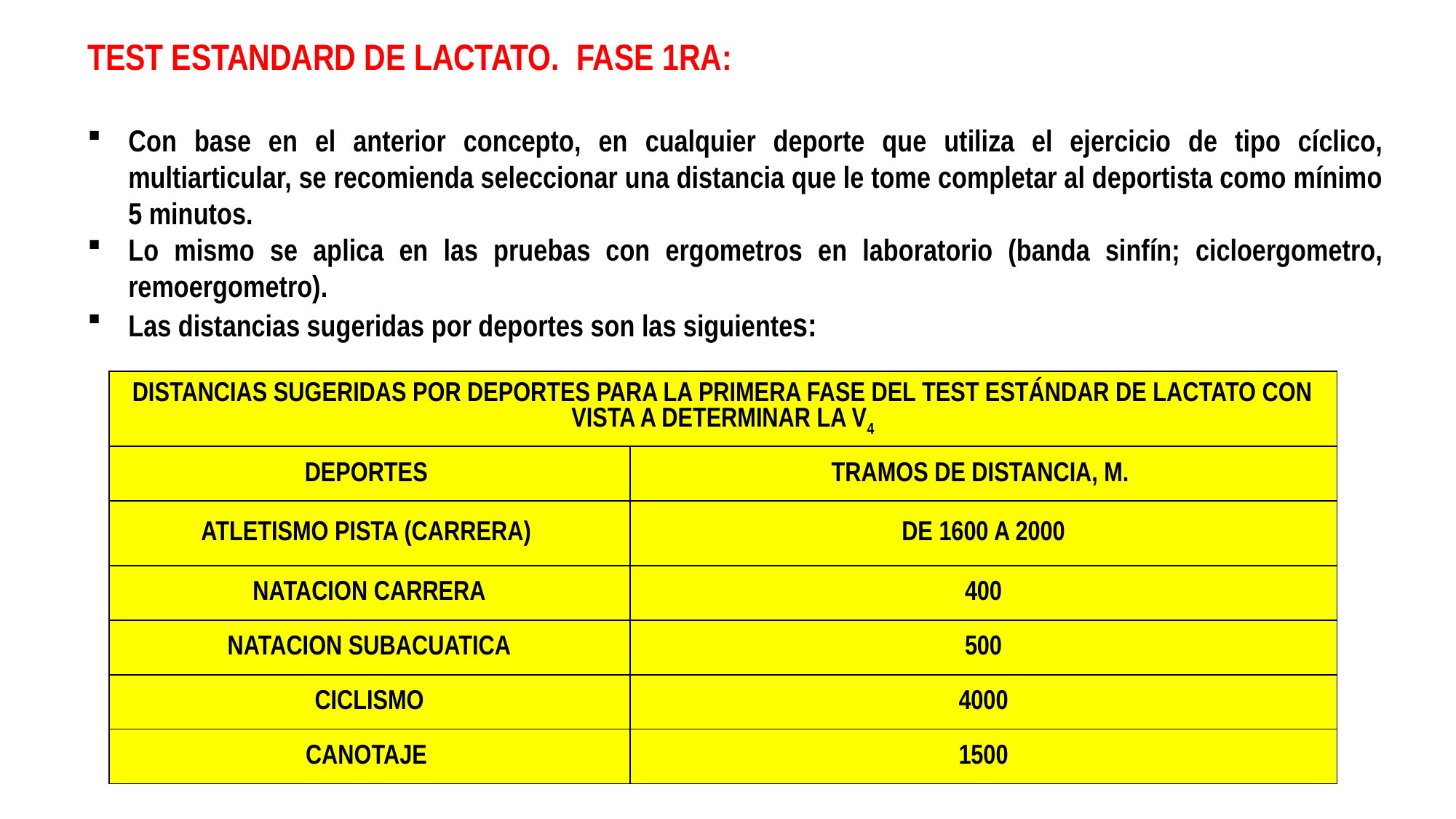

TEST ESTANDARD DE LACTATO.  FASE 1RA:

Con base en el anterior concepto, en cualquier deporte que utiliza el ejercicio de tipo cíclico, multiarticular, se recomienda seleccionar una distancia que le tome completar al deportista como mínimo 5 minutos.
Lo mismo se aplica en las pruebas con ergometros en laboratorio (banda sinfín; cicloergometro, remoergometro).
Las distancias sugeridas por deportes son las siguientes:
| DISTANCIAS SUGERIDAS POR DEPORTES PARA LA PRIMERA FASE DEL TEST ESTÁNDAR DE LACTATO CON VISTA A DETERMINAR LA V4 |  |
| --- | --- |
| DEPORTES | TRAMOS DE DISTANCIA, M. |
| ATLETISMO PISTA (CARRERA) | DE 1600 A 2000 |
| NATACION CARRERA | 400 |
| NATACION SUBACUATICA | 500 |
| CICLISMO | 4000 |
| CANOTAJE | 1500 |